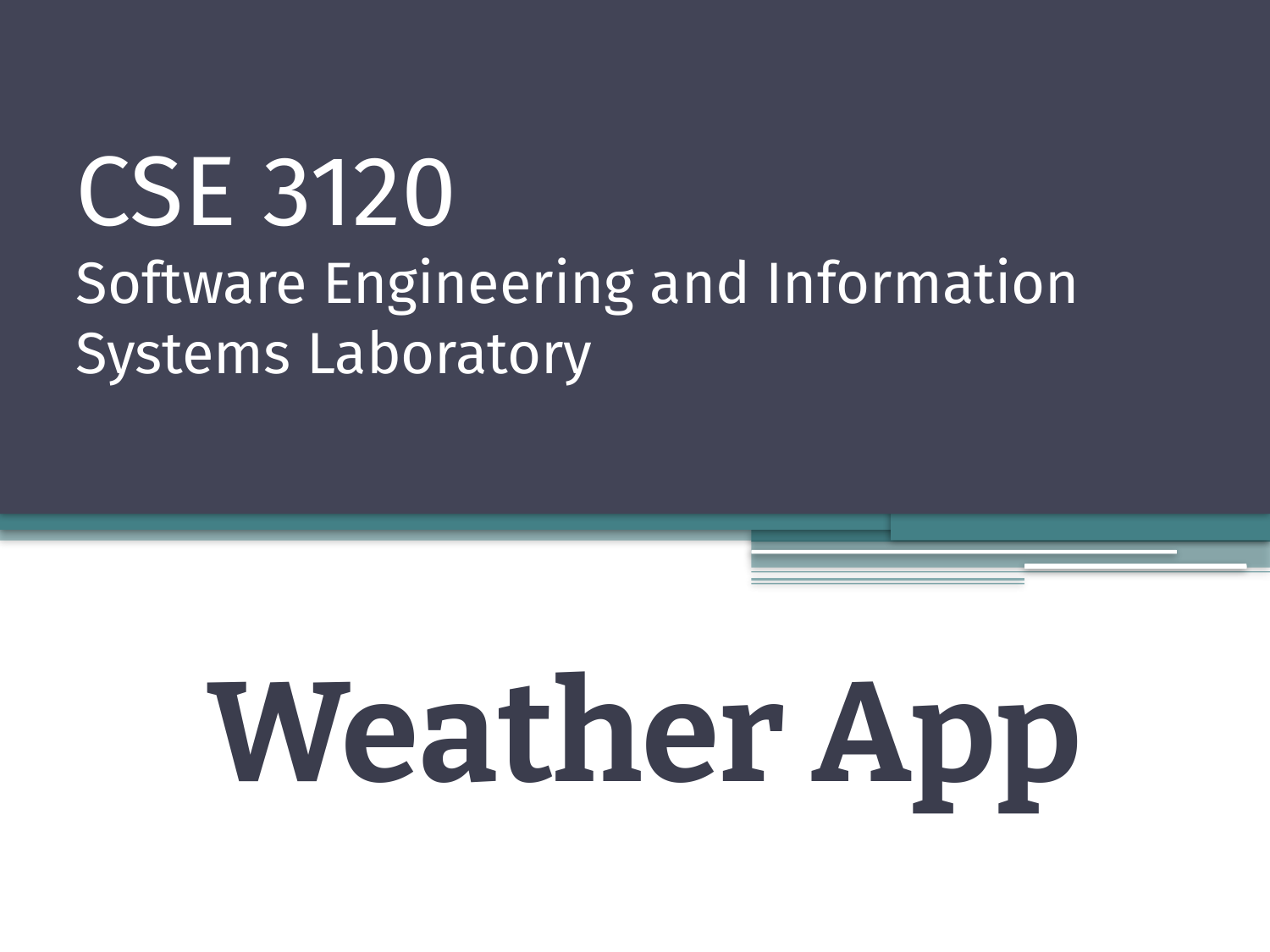

# CSE 3120 Software Engineering and Information Systems Laboratory
Weather App